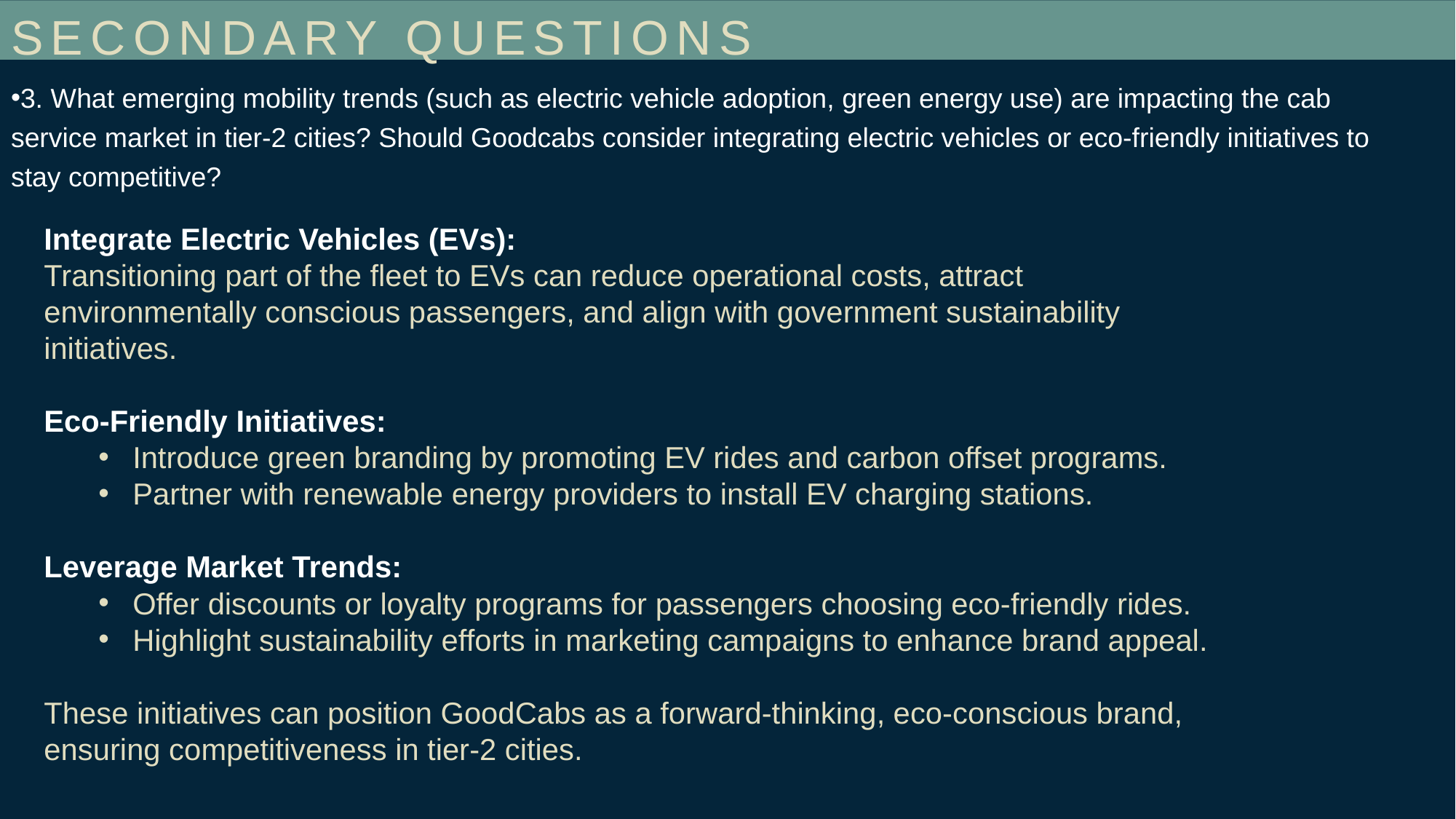

# Secondary questions
3. What emerging mobility trends (such as electric vehicle adoption, green energy use) are impacting the cab service market in tier-2 cities? Should Goodcabs consider integrating electric vehicles or eco-friendly initiatives to stay competitive?
Integrate Electric Vehicles (EVs):
Transitioning part of the fleet to EVs can reduce operational costs, attract environmentally conscious passengers, and align with government sustainability initiatives.

Eco-Friendly Initiatives:
Introduce green branding by promoting EV rides and carbon offset programs.
Partner with renewable energy providers to install EV charging stations.

Leverage Market Trends:
Offer discounts or loyalty programs for passengers choosing eco-friendly rides.
Highlight sustainability efforts in marketing campaigns to enhance brand appeal.

These initiatives can position GoodCabs as a forward-thinking, eco-conscious brand, ensuring competitiveness in tier-2 cities.